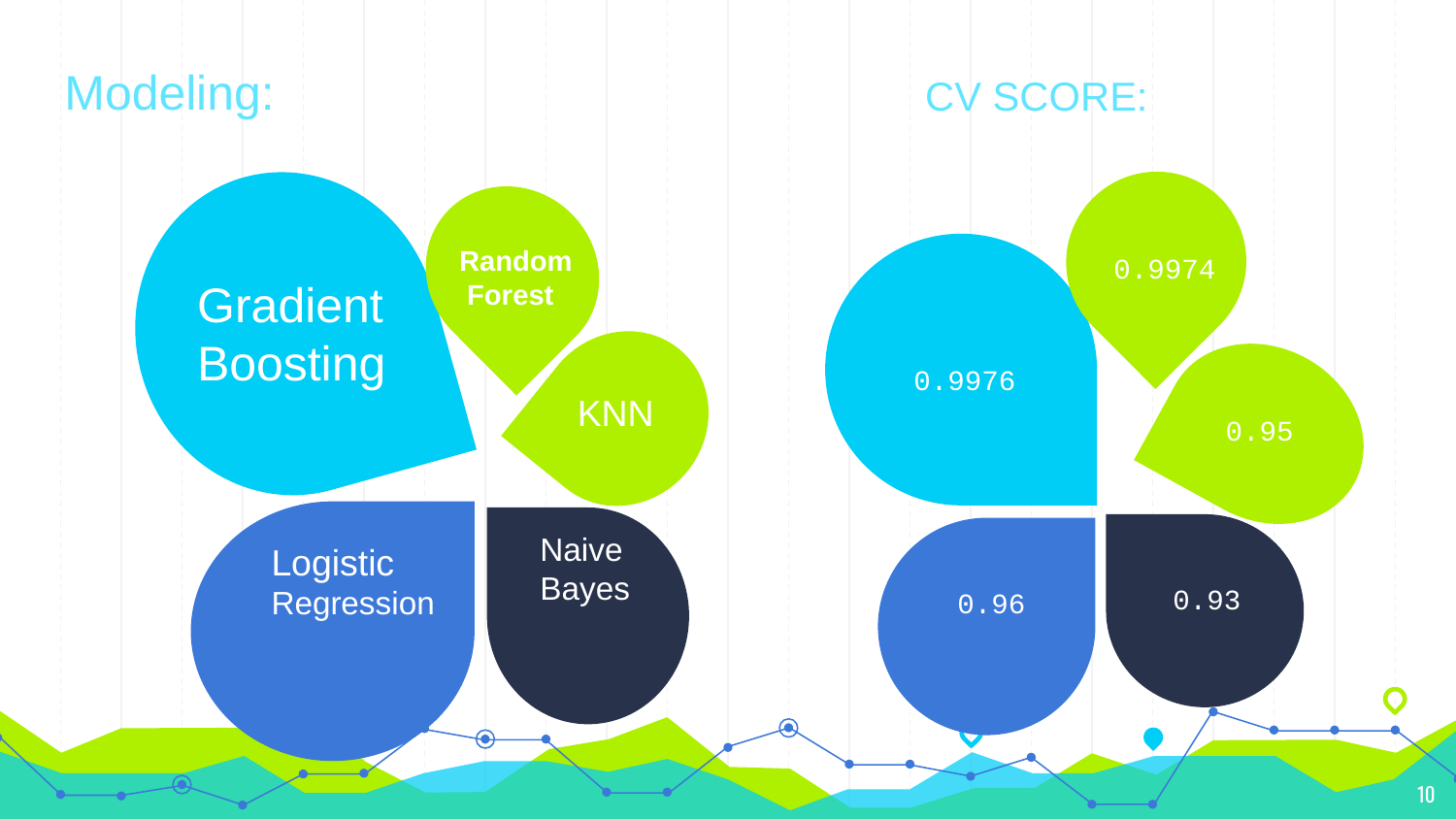

Modeling:
CV SCORE:

Random
 Forest
0.9974
Gradient Boosting
0.9976
KNN

0.95
Naive
Bayes
Logistic
Regression

0.93
0.96
10